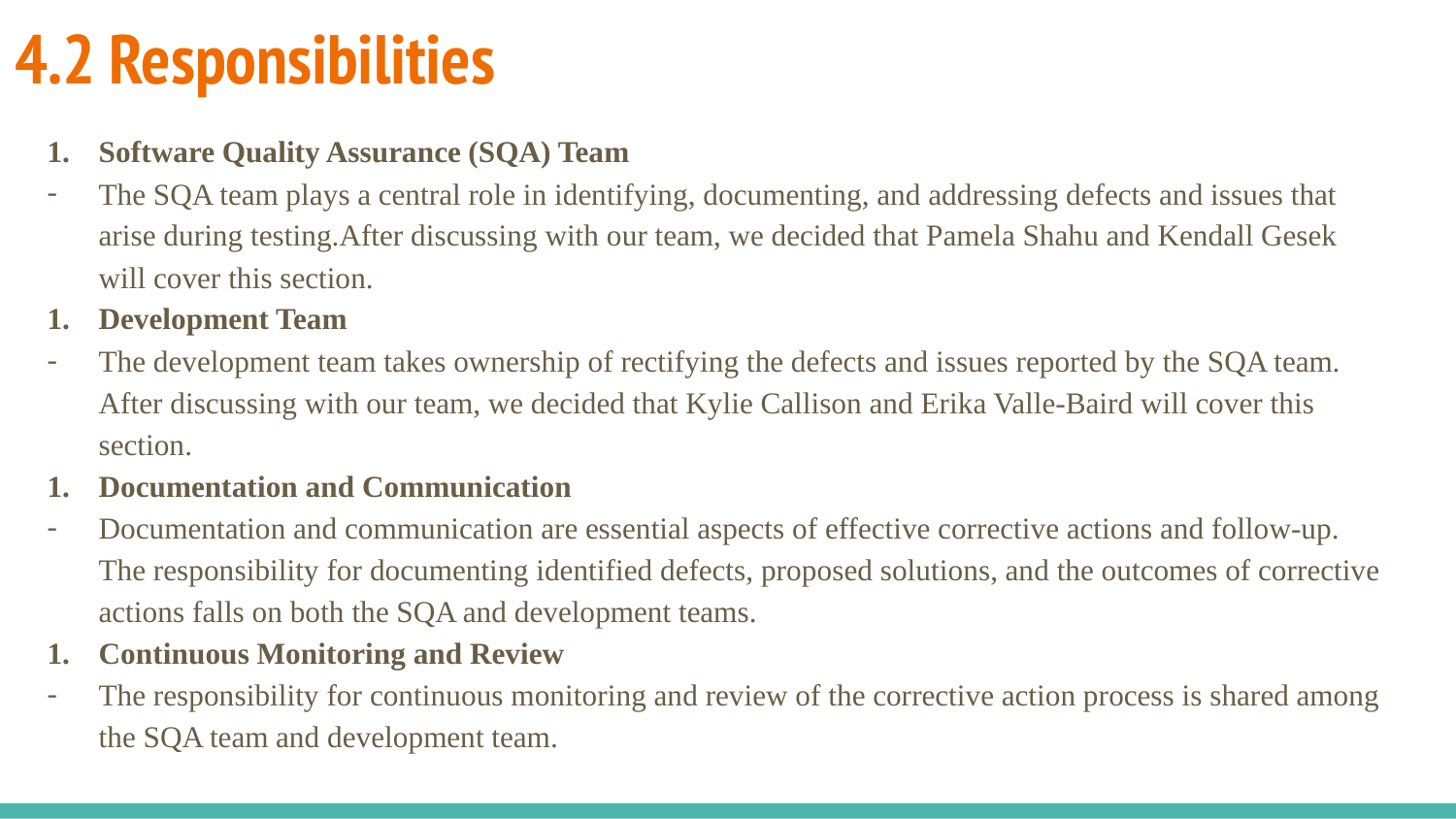

# 4.2 Responsibilities
Software Quality Assurance (SQA) Team
The SQA team plays a central role in identifying, documenting, and addressing defects and issues that arise during testing.After discussing with our team, we decided that Pamela Shahu and Kendall Gesek will cover this section.
Development Team
The development team takes ownership of rectifying the defects and issues reported by the SQA team. After discussing with our team, we decided that Kylie Callison and Erika Valle-Baird will cover this section.
Documentation and Communication
Documentation and communication are essential aspects of effective corrective actions and follow-up. The responsibility for documenting identified defects, proposed solutions, and the outcomes of corrective actions falls on both the SQA and development teams.
Continuous Monitoring and Review
The responsibility for continuous monitoring and review of the corrective action process is shared among the SQA team and development team.